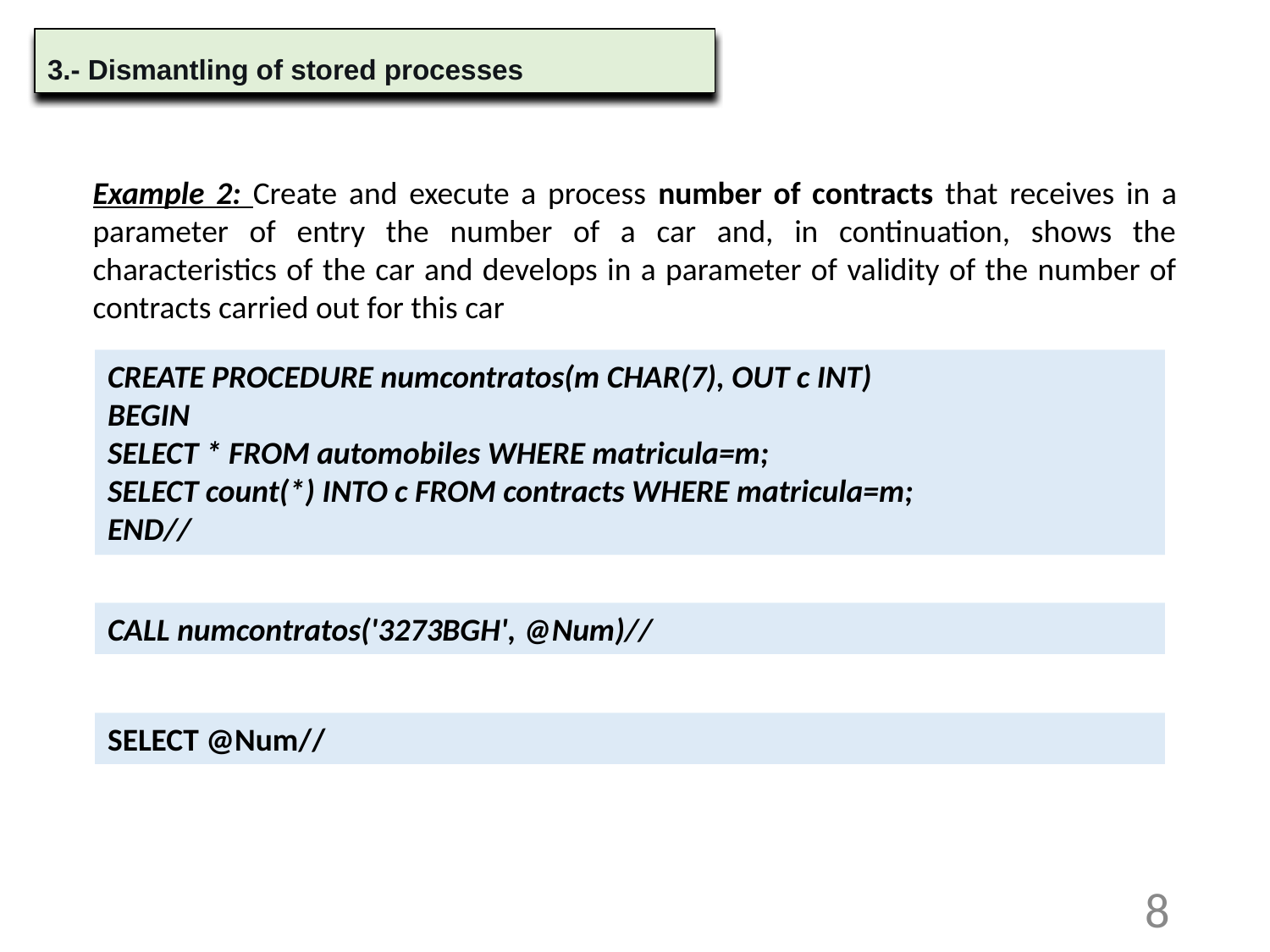

3.- Dismantling of stored processes
Example 2: Create and execute a process number of contracts that receives in a parameter of entry the number of a car and, in continuation, shows the characteristics of the car and develops in a parameter of validity of the number of contracts carried out for this car

CREATE PROCEDURE numcontratos(m CHAR(7), OUT c INT)
BEGIN
SELECT * FROM automobiles WHERE matricula=m;
SELECT count(*) INTO c FROM contracts WHERE matricula=m;
END//
CALL numcontratos('3273BGH', @Num)//
SELECT @Num//
8